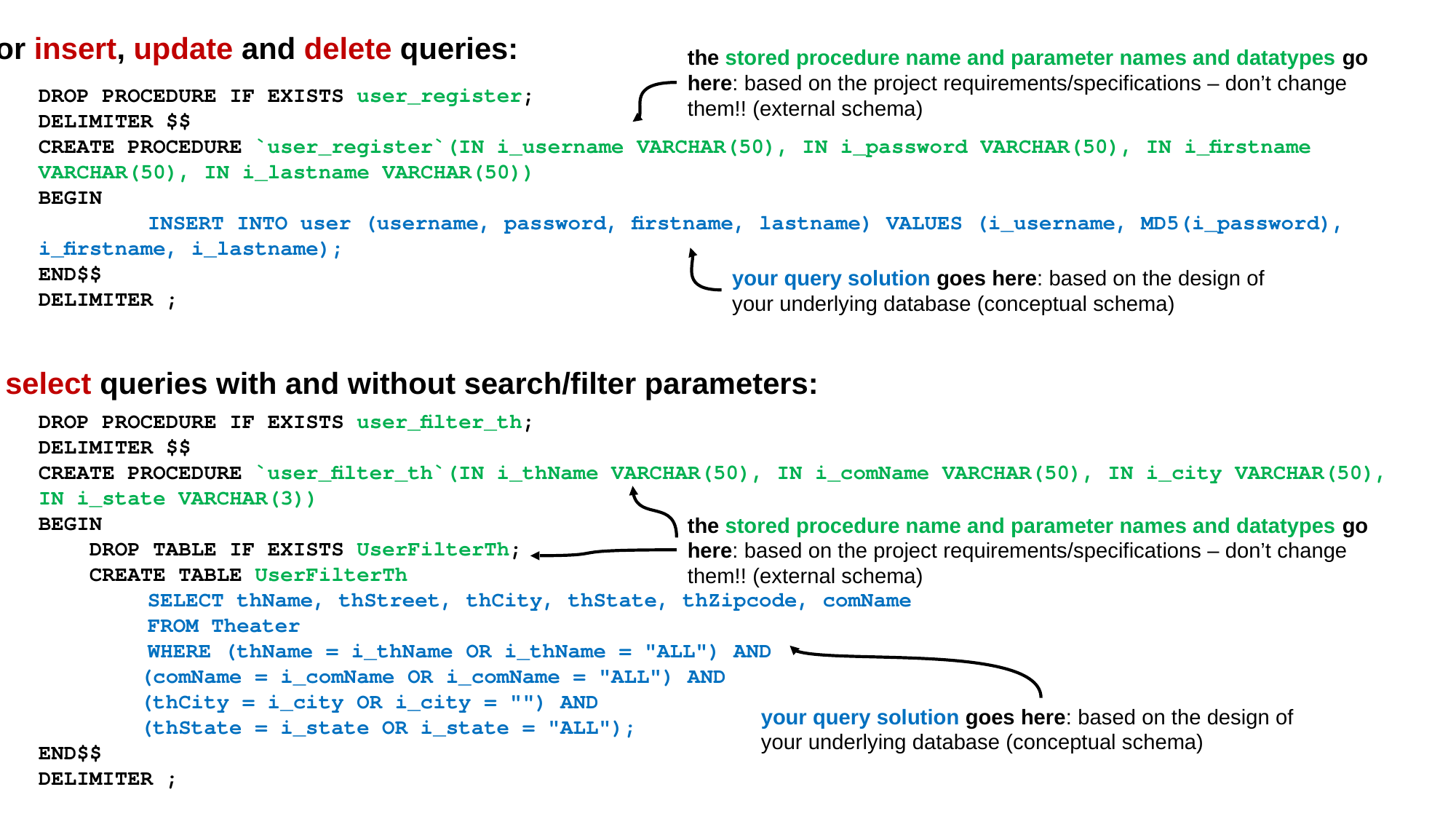

For insert, update and delete queries:
the stored procedure name and parameter names and datatypes go here: based on the project requirements/specifications – don’t change them!! (external schema)
DROP PROCEDURE IF EXISTS user_register;
DELIMITER $$
CREATE PROCEDURE `user_register`(IN i_username VARCHAR(50), IN i_password VARCHAR(50), IN i_firstname VARCHAR(50), IN i_lastname VARCHAR(50))
BEGIN
	INSERT INTO user (username, password, firstname, lastname) VALUES (i_username, MD5(i_password), i_firstname, i_lastname);
END$$
DELIMITER ;
your query solution goes here: based on the design of your underlying database (conceptual schema)
For select queries with and without search/filter parameters:
DROP PROCEDURE IF EXISTS user_filter_th;
DELIMITER $$
CREATE PROCEDURE `user_filter_th`(IN i_thName VARCHAR(50), IN i_comName VARCHAR(50), IN i_city VARCHAR(50), IN i_state VARCHAR(3))
BEGIN
    DROP TABLE IF EXISTS UserFilterTh;
    CREATE TABLE UserFilterTh
	SELECT thName, thStreet, thCity, thState, thZipcode, comName
    	FROM Theater
    	WHERE (thName = i_thName OR i_thName = "ALL") AND
        (comName = i_comName OR i_comName = "ALL") AND
        (thCity = i_city OR i_city = "") AND
        (thState = i_state OR i_state = "ALL");
END$$
DELIMITER ;
the stored procedure name and parameter names and datatypes go here: based on the project requirements/specifications – don’t change them!! (external schema)
your query solution goes here: based on the design of your underlying database (conceptual schema)